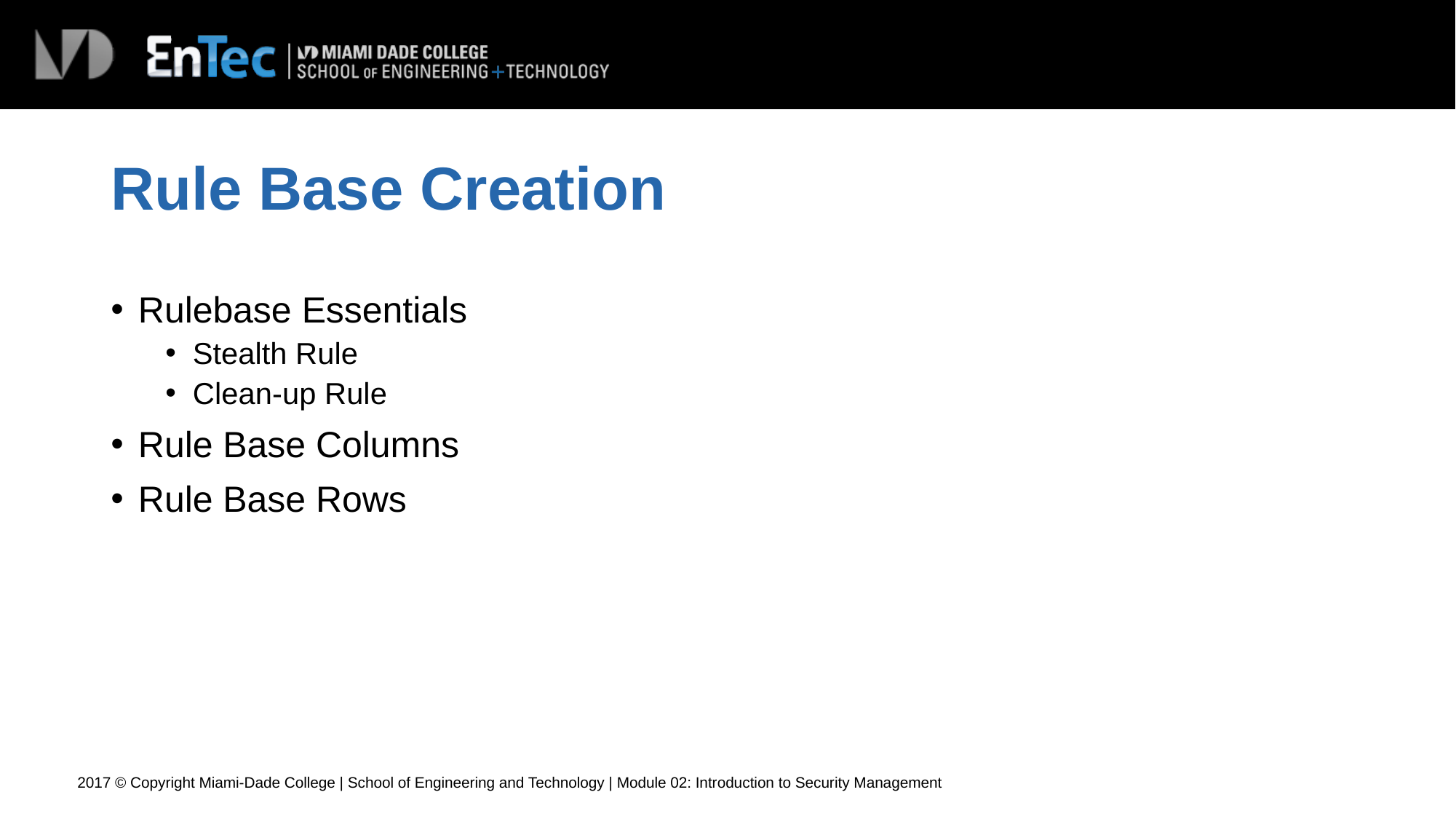

# Rule Base Creation
Rulebase Essentials
Stealth Rule
Clean-up Rule
Rule Base Columns
Rule Base Rows